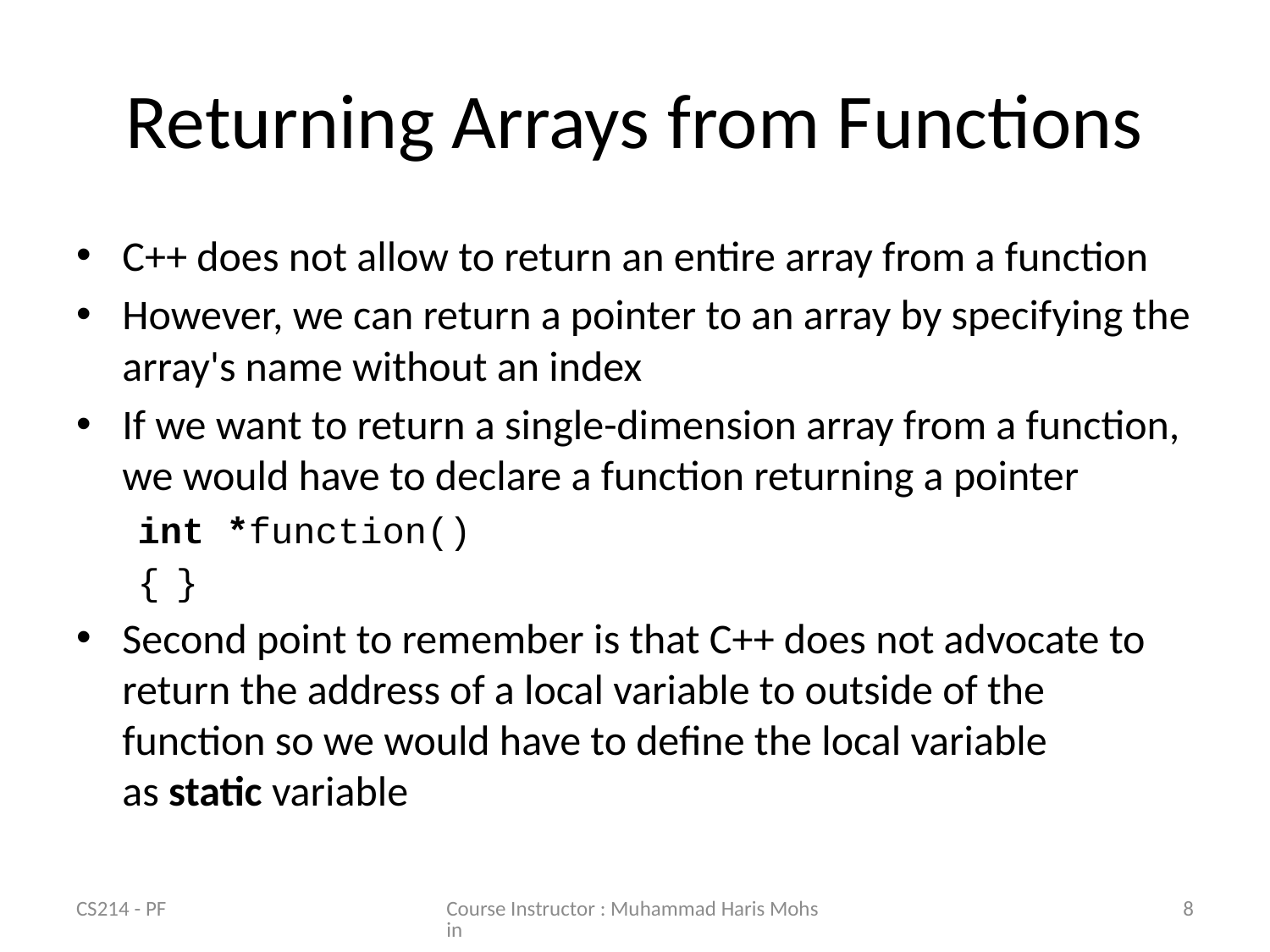

# Returning Arrays from Functions
C++ does not allow to return an entire array from a function
However, we can return a pointer to an array by specifying the array's name without an index
If we want to return a single-dimension array from a function, we would have to declare a function returning a pointer
int *function()
{			}
Second point to remember is that C++ does not advocate to return the address of a local variable to outside of the function so we would have to define the local variable as static variable
CS214 - PF
Course Instructor : Muhammad Haris Mohsin
8